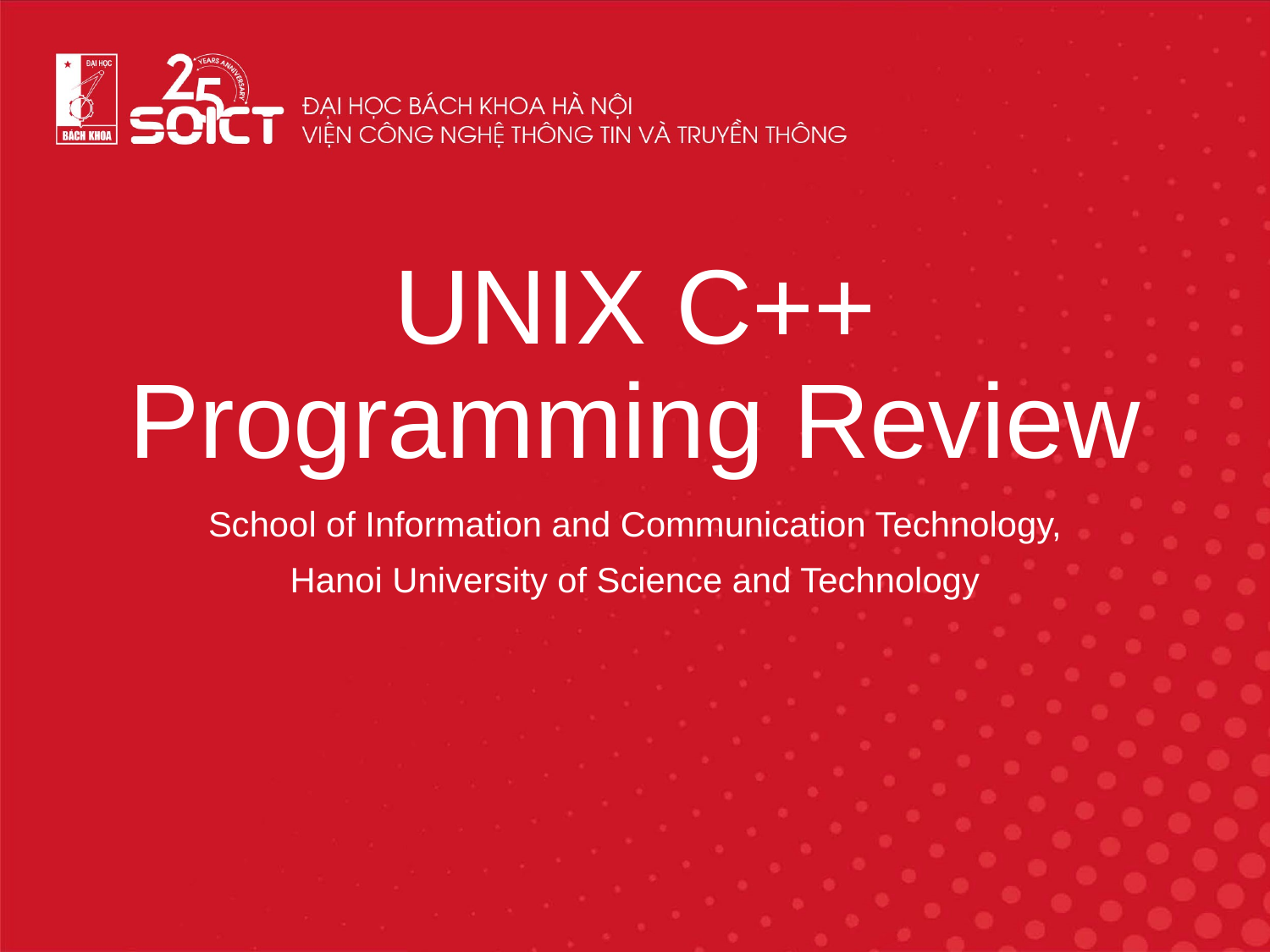

# UNIX C++ Programming Review
School of Information and Communication Technology,
Hanoi University of Science and Technology